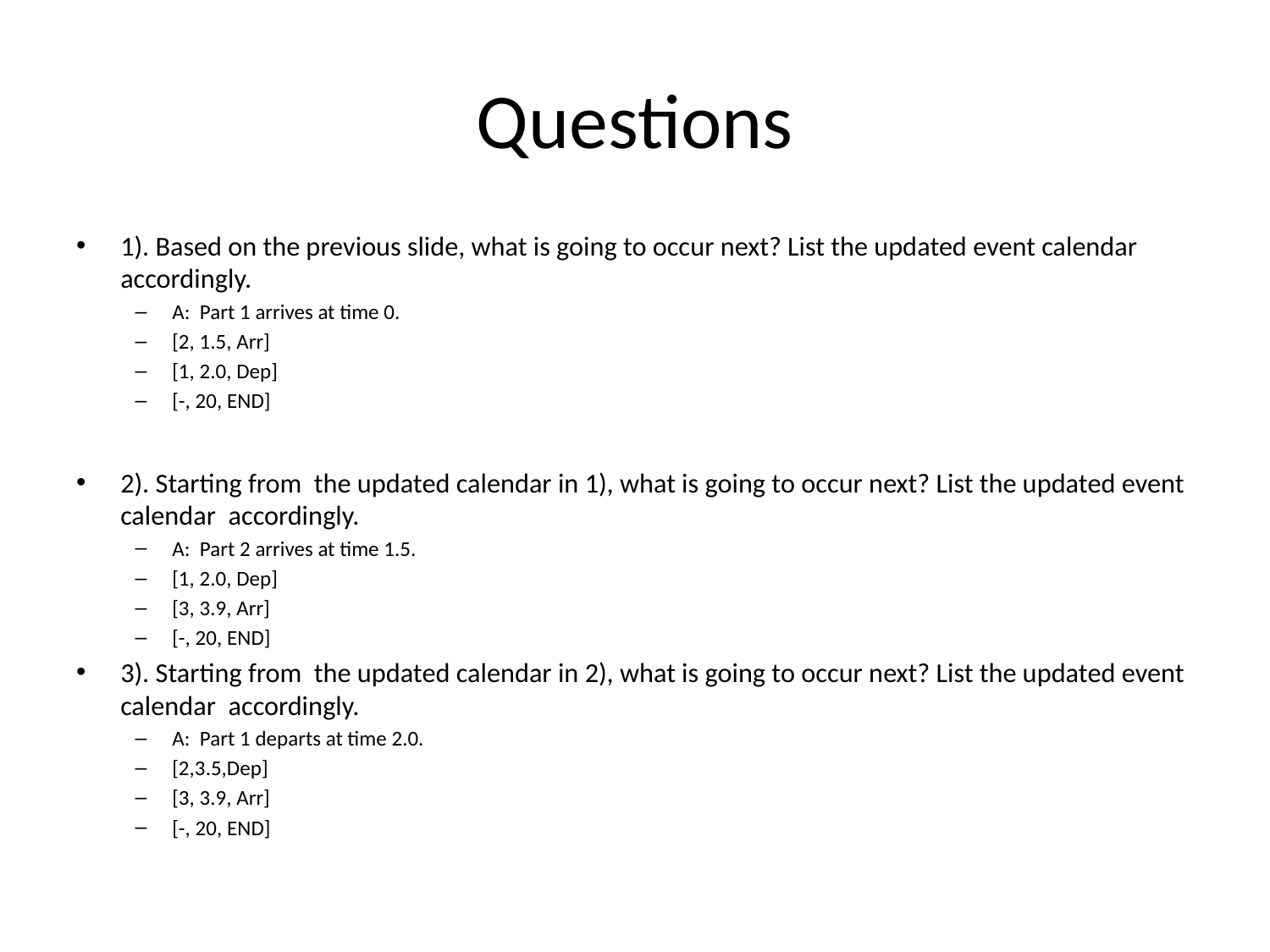

# Questions
1). Based on the previous slide, what is going to occur next? List the updated event calendar accordingly.
A:  Part 1 arrives at time 0.
[2, 1.5, Arr]
[1, 2.0, Dep]
[-, 20, END]

2). Starting from  the updated calendar in 1), what is going to occur next? List the updated event calendar  accordingly.
A:  Part 2 arrives at time 1.5.
[1, 2.0, Dep]
[3, 3.9, Arr]
[-, 20, END]
3). Starting from  the updated calendar in 2), what is going to occur next? List the updated event calendar  accordingly.
A:  Part 1 departs at time 2.0.
[2,3.5,Dep]
[3, 3.9, Arr]
[-, 20, END]